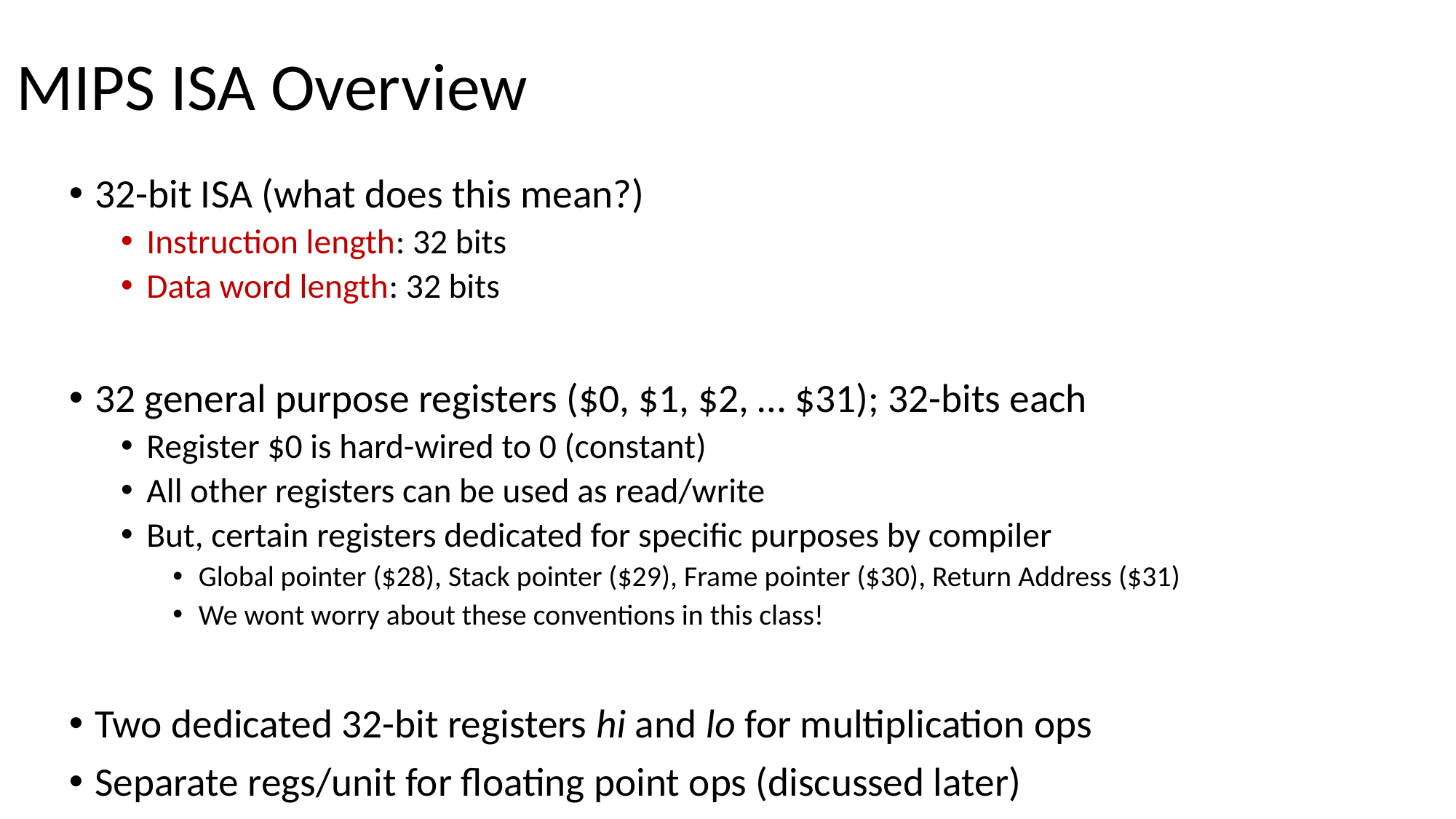

# MIPS ISA Overview
32-bit ISA (what does this mean?)
Instruction length: 32 bits
Data word length: 32 bits

32 general purpose registers ($0, $1, $2, … $31); 32-bits each
Register $0 is hard-wired to 0 (constant)
All other registers can be used as read/write
But, certain registers dedicated for specific purposes by compiler
Global pointer ($28), Stack pointer ($29), Frame pointer ($30), Return Address ($31)
We wont worry about these conventions in this class!

Two dedicated 32-bit registers hi and lo for multiplication ops
Separate regs/unit for floating point ops (discussed later)